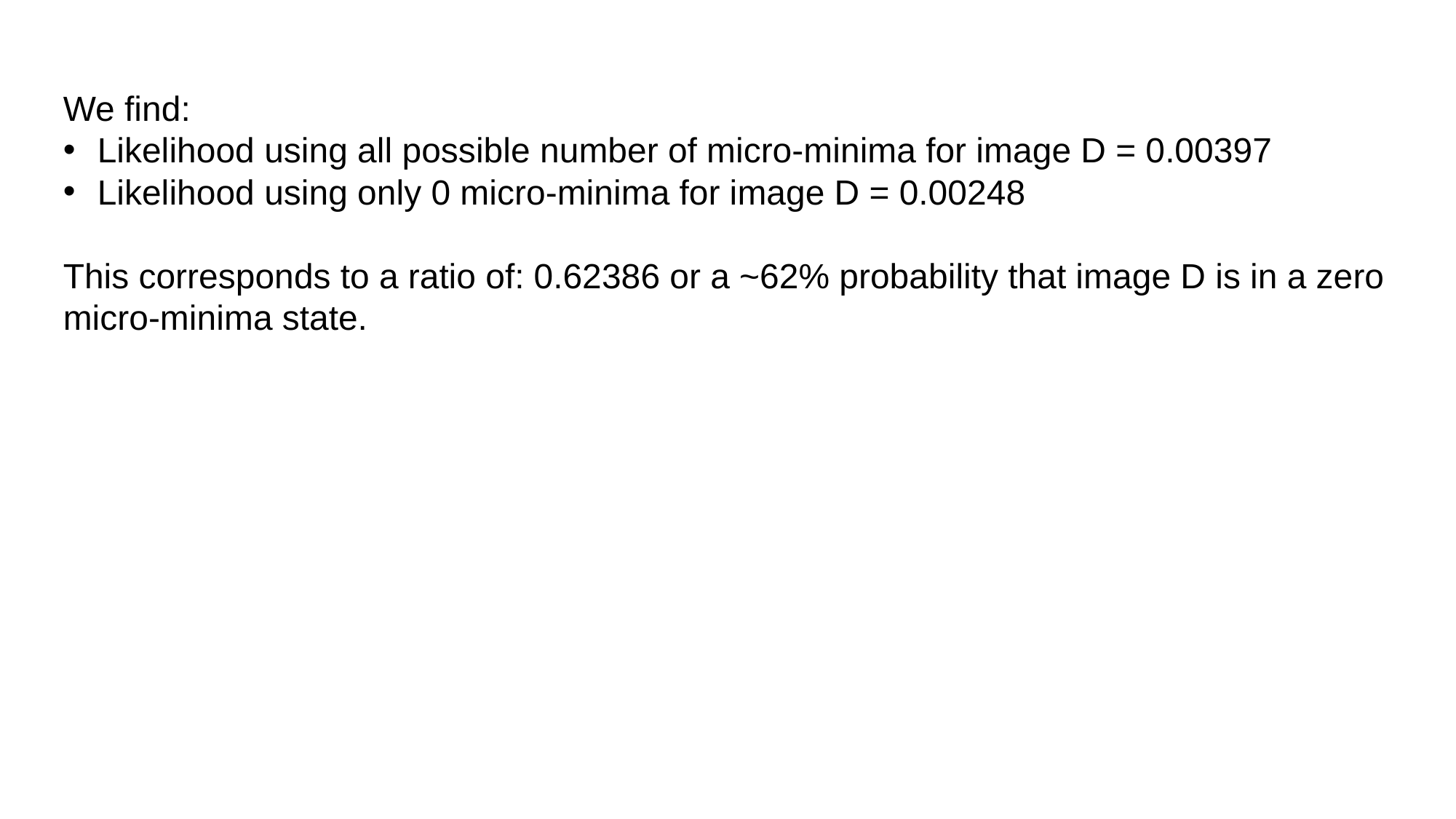

We find:
Likelihood using all possible number of micro-minima for image D = 0.00397
Likelihood using only 0 micro-minima for image D = 0.00248

This corresponds to a ratio of: 0.62386 or a ~62% probability that image D is in a zero micro-minima state.